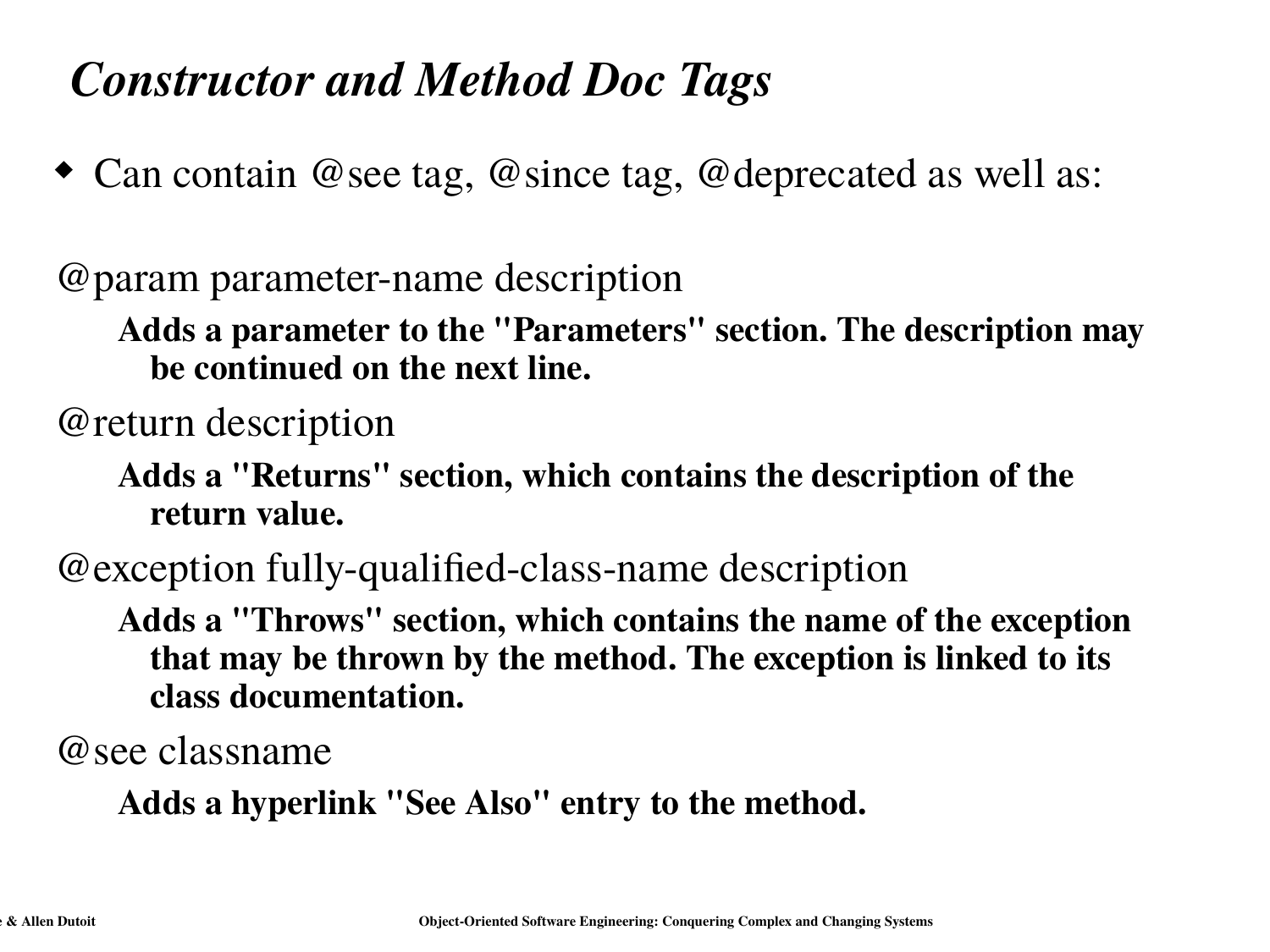

# Constructor and Method Doc Tags
Can contain @see tag, @since tag, @deprecated as well as:
@param parameter-name description
Adds a parameter to the "Parameters" section. The description may be continued on the next line.
@return description
Adds a "Returns" section, which contains the description of the return value.
@exception fully-qualified-class-name description
Adds a "Throws" section, which contains the name of the exception that may be thrown by the method. The exception is linked to its class documentation.
@see classname
Adds a hyperlink "See Also" entry to the method.